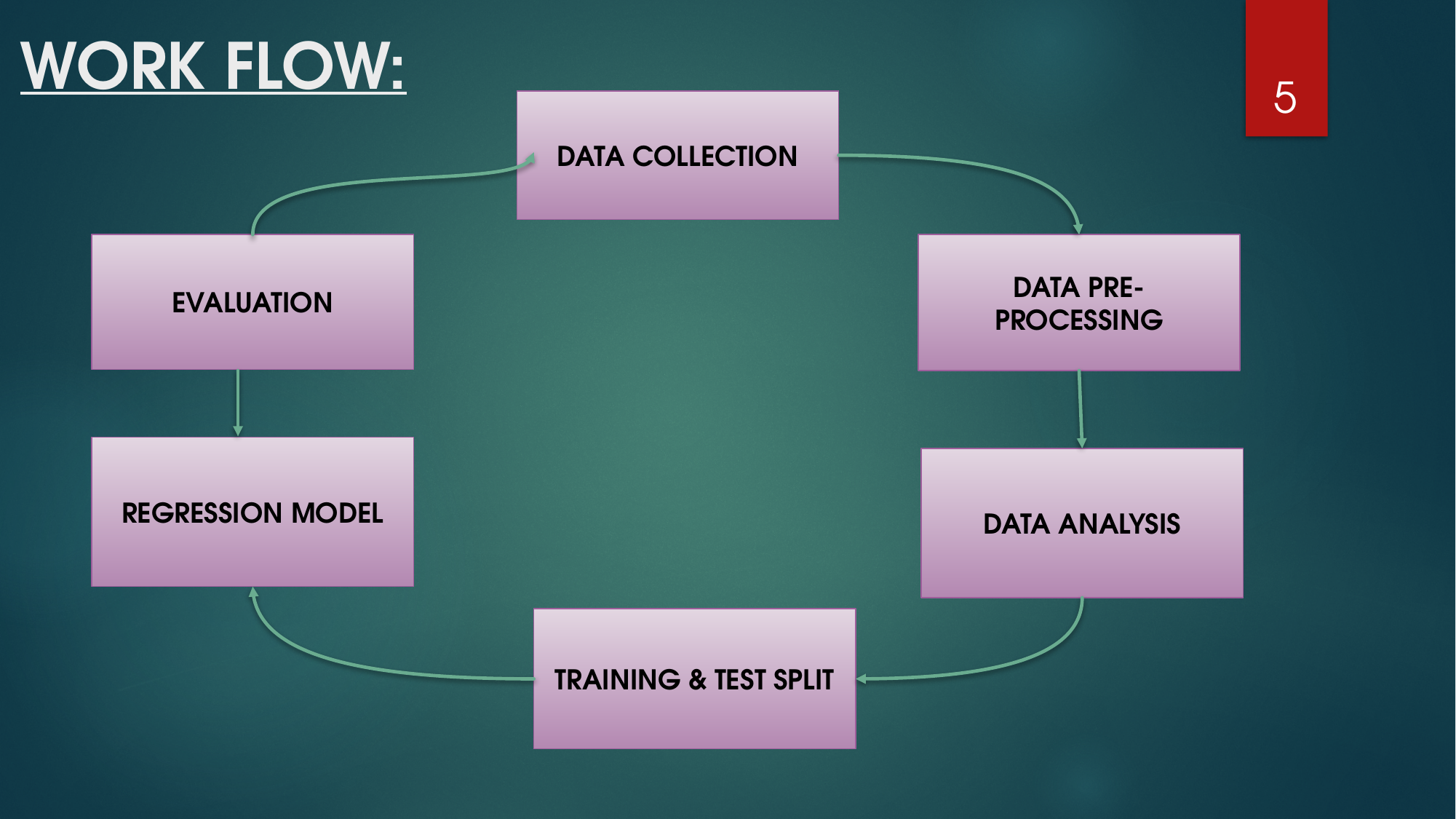

# WORK FLOW:
5
DATA COLLECTION
EVALUATION
DATA PRE-PROCESSING
REGRESSION MODEL
DATA ANALYSIS
TRAINING & TEST SPLIT